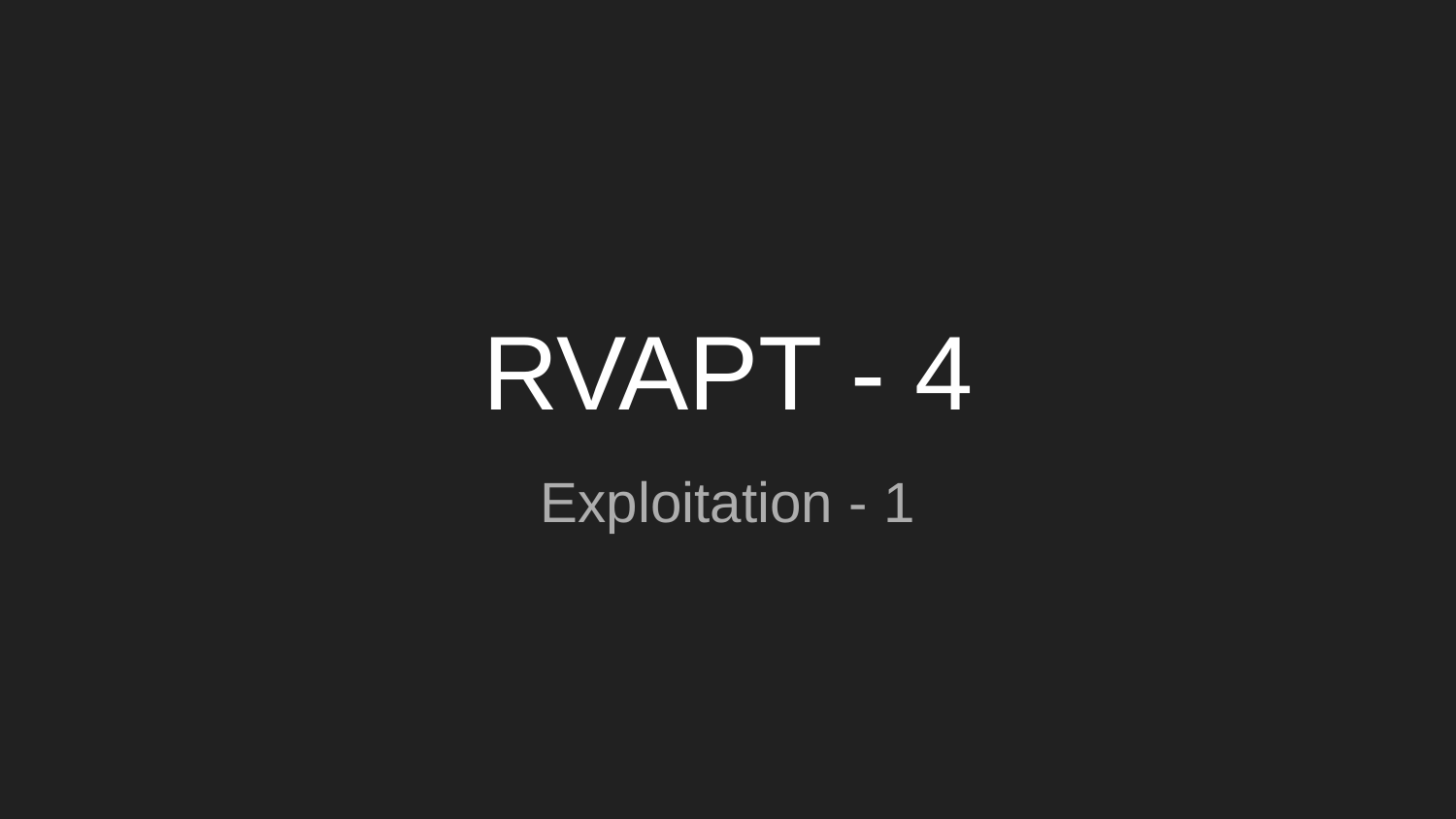

# RVAPT - 4
Exploitation - 1